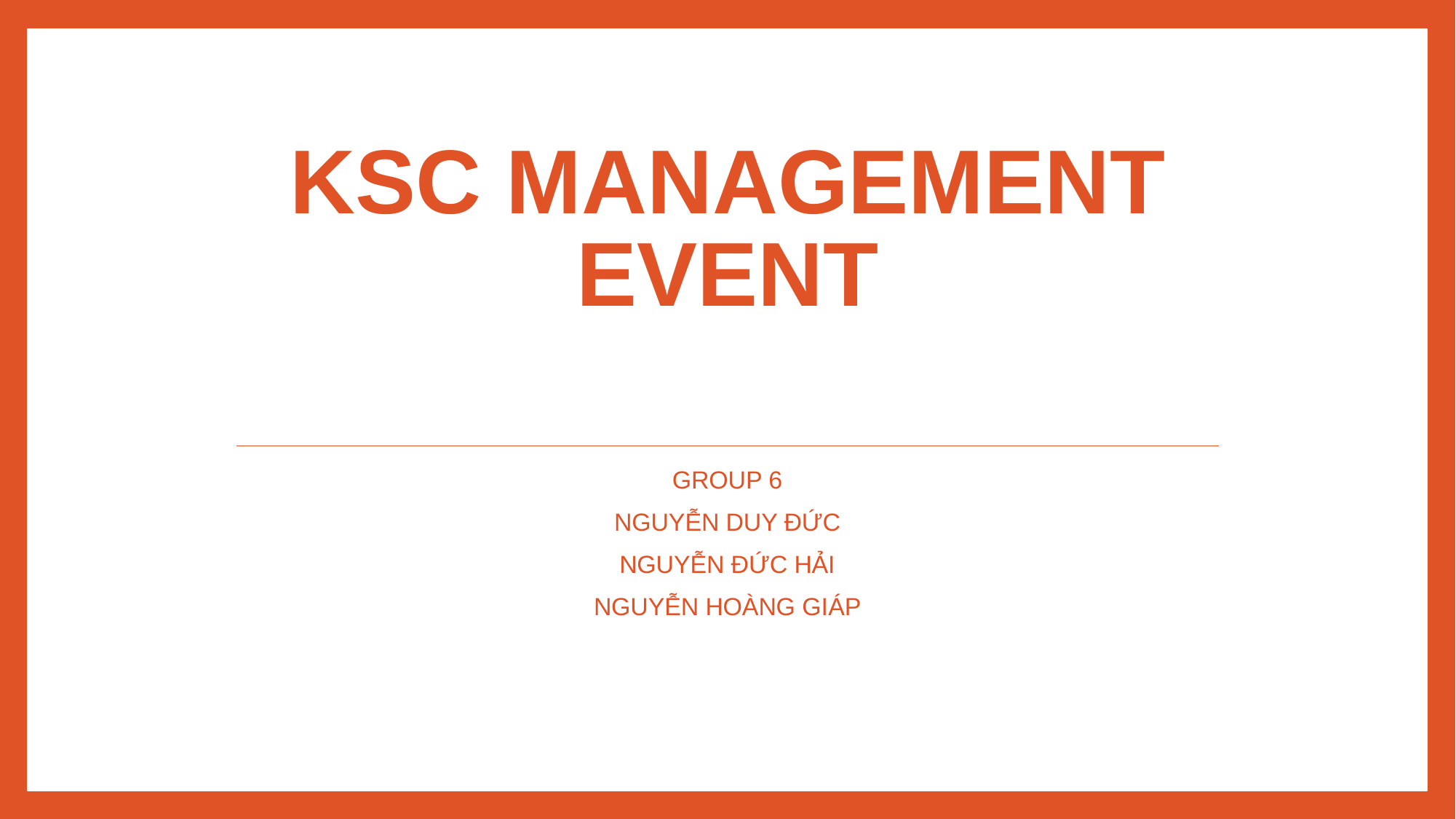

# KSC Management Event
GROUP 6
NGUYỄN DUY ĐỨC
NGUYỄN ĐỨC HẢI
NGUYỄN HOÀNG GIÁP